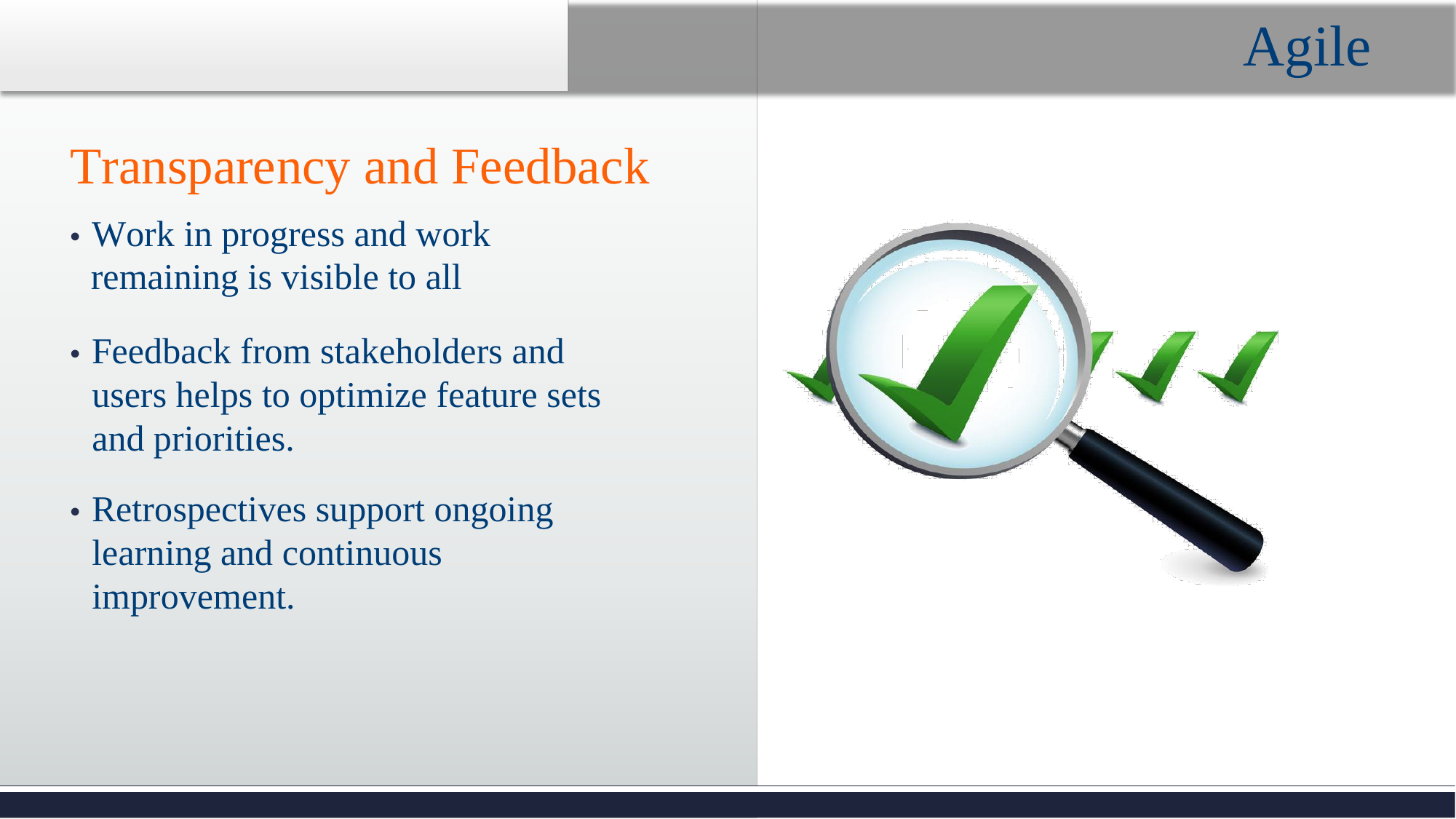

Agile
Transparency and Feedback
• Work in progress and work
remaining is visible to all
• Feedback from stakeholders and users helps to optimize feature sets and priorities.
• Retrospectives support ongoing learning and continuous improvement.